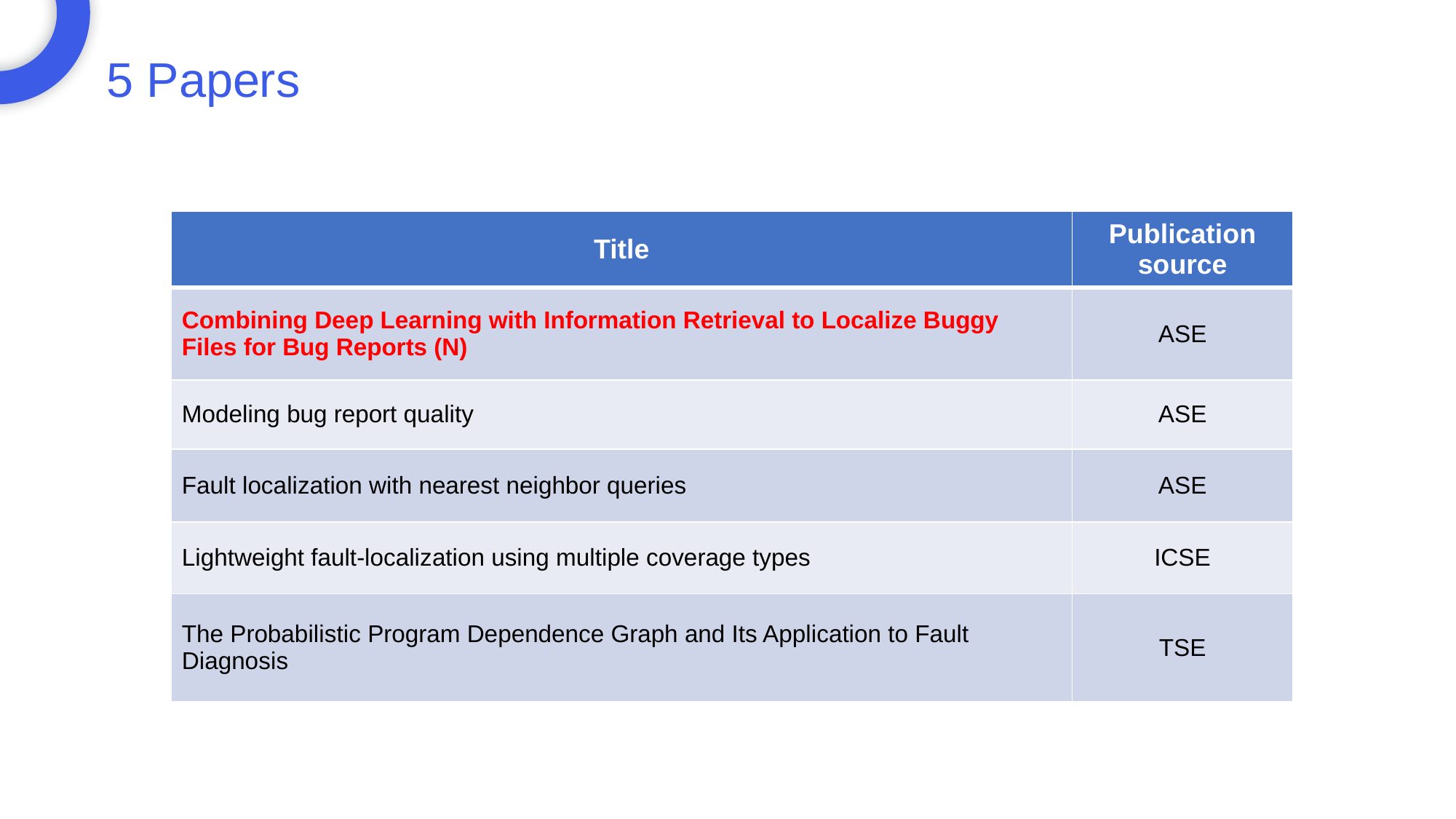

5 Papers
| Title | Publication source |
| --- | --- |
| Combining Deep Learning with Information Retrieval to Localize Buggy Files for Bug Reports (N) | ASE |
| Modeling bug report quality | ASE |
| Fault localization with nearest neighbor queries | ASE |
| Lightweight fault-localization using multiple coverage types | ICSE |
| The Probabilistic Program Dependence Graph and Its Application to Fault Diagnosis | TSE |